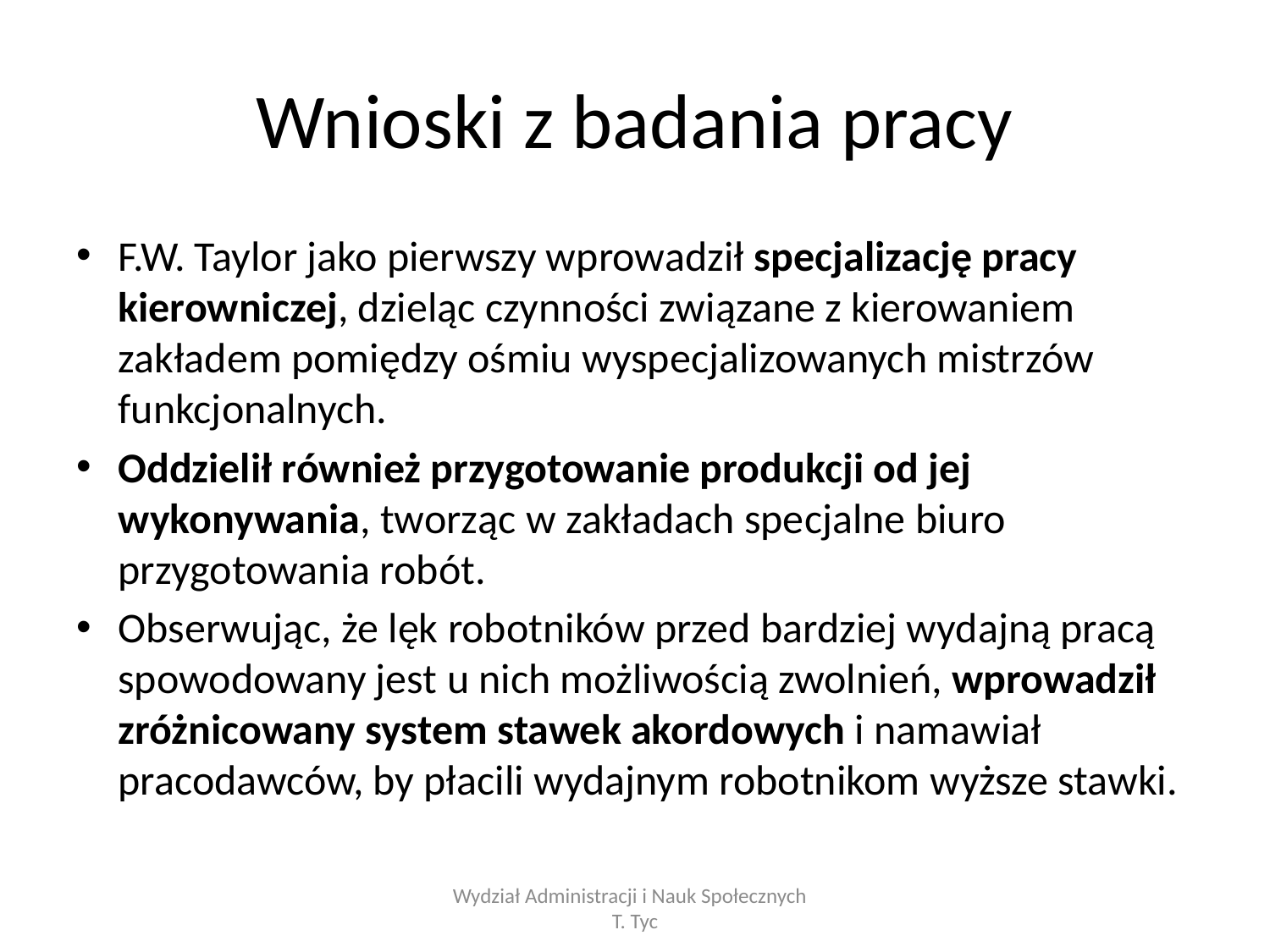

# Wnioski z badania pracy
F.W. Taylor jako pierwszy wprowadził specjalizację pracy kierowniczej, dzieląc czynności związane z kierowaniem zakładem pomiędzy ośmiu wyspecjalizowanych mistrzów funkcjonalnych.
Oddzielił również przygotowanie produkcji od jej wykonywania, tworząc w zakładach specjalne biuro przygotowania robót.
Obserwując, że lęk robotników przed bardziej wydajną pracą spowodowany jest u nich możliwością zwolnień, wprowadził zróżnicowany system stawek akordowych i namawiał pracodawców, by płacili wydajnym robotnikom wyższe stawki.
Wydział Administracji i Nauk Społecznych   T. Tyc